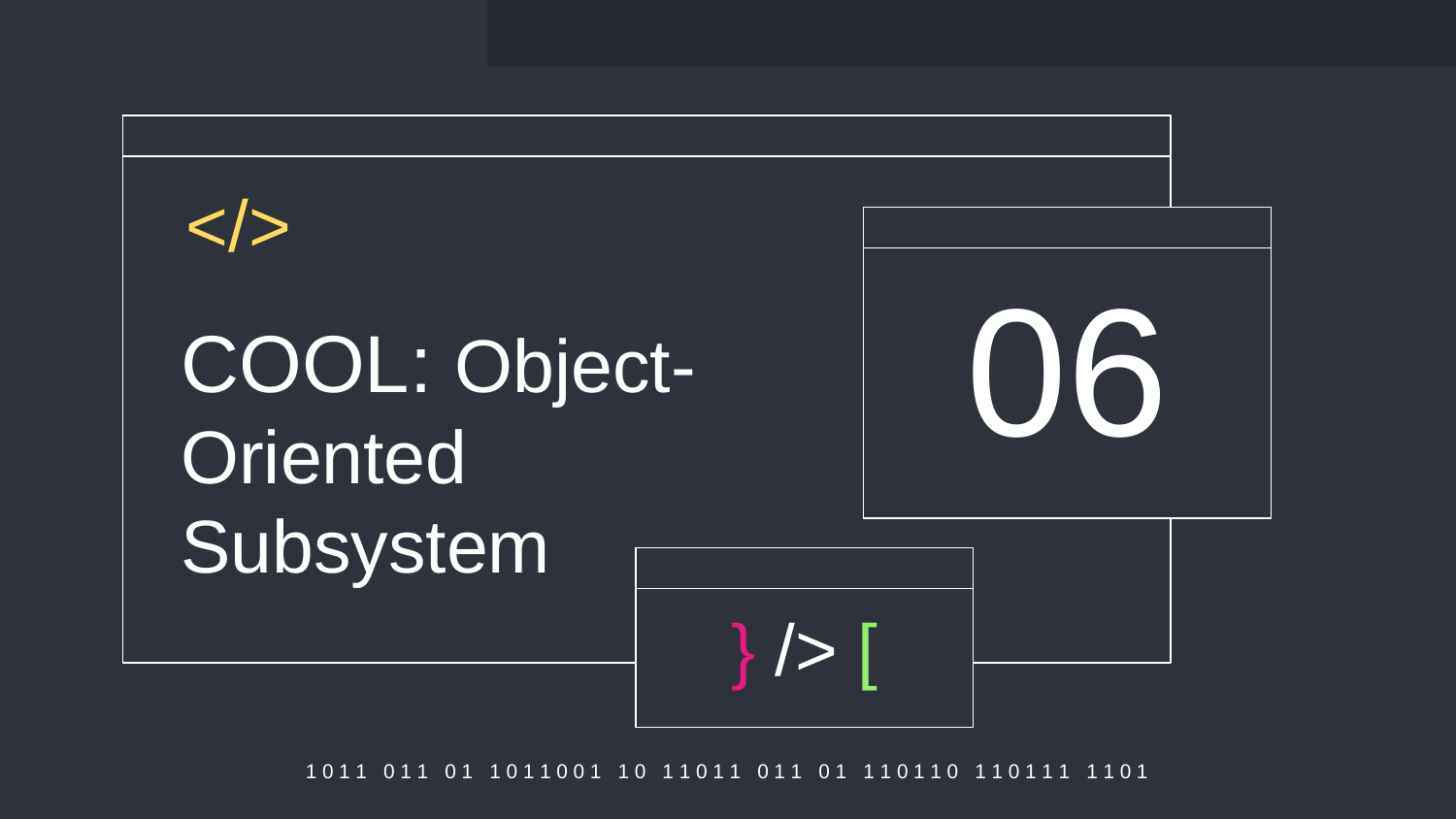

</>

06
# COOL: Object-Oriented Subsystem

} /> [